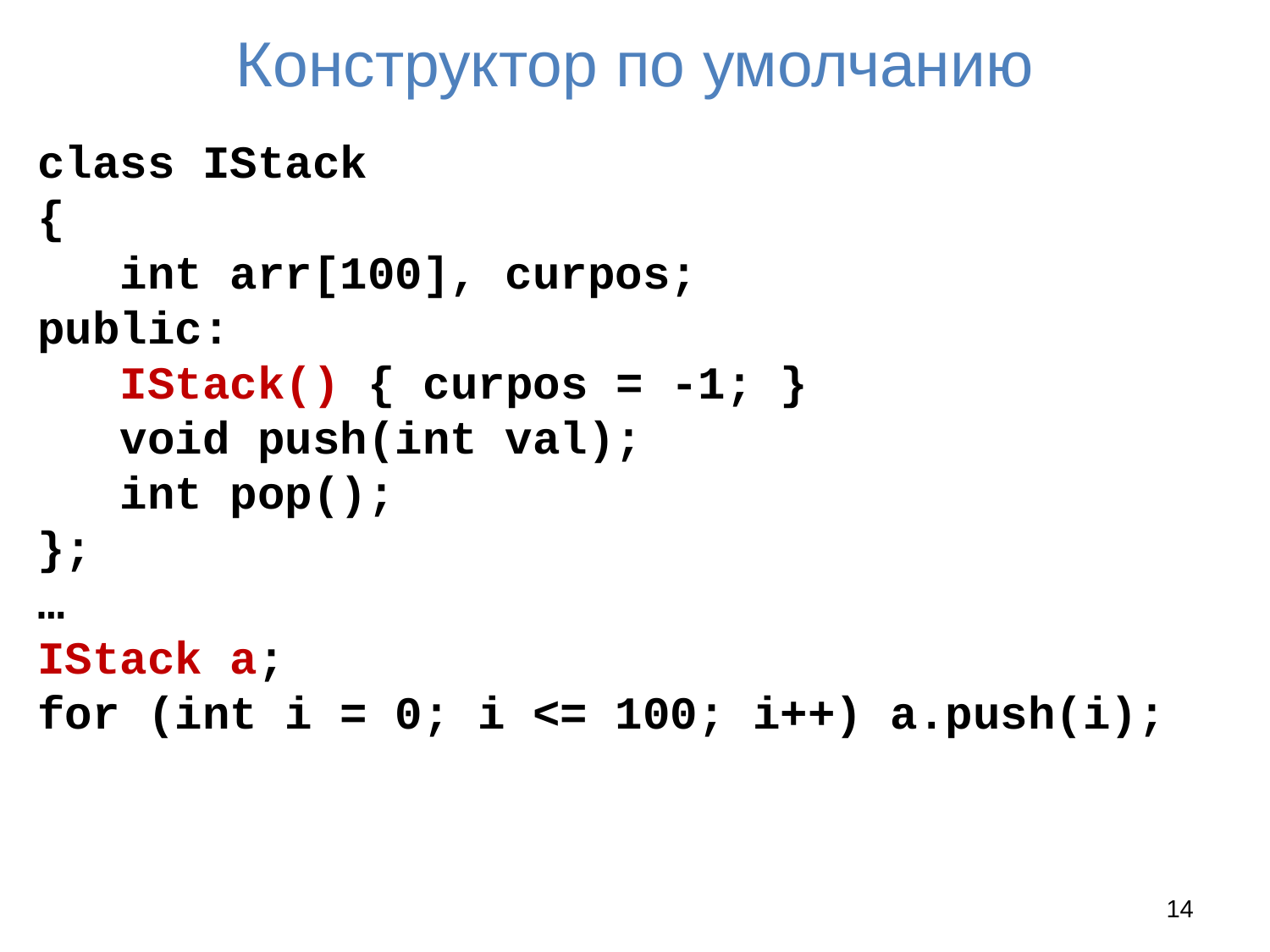

# Конструктор по умолчанию
class IStack
{
   int arr[100], curpos;
public:
   IStack() { curpos = -1; }
   void push(int val);
   int pop();
};
…
IStack a;
for (int i = 0; i <= 100; i++) a.push(i);

14